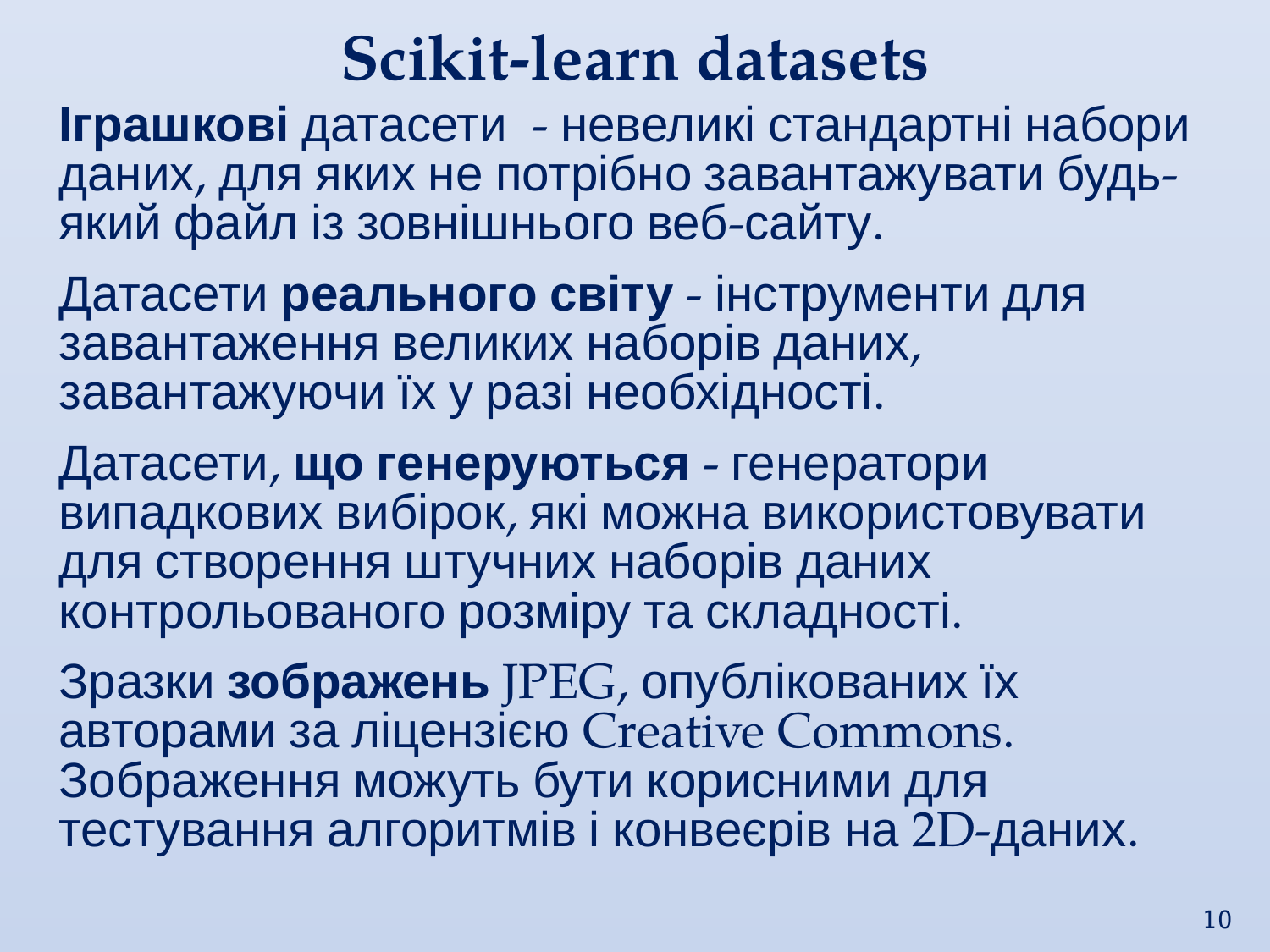

Scikit-learn datasets
Іграшкові датасети  - невеликі стандартні набори даних, для яких не потрібно завантажувати будь-який файл із зовнішнього веб-сайту.
Датасети реального світу - інструменти для завантаження великих наборів даних, завантажуючи їх у разі необхідності.
Датасети, що генеруються - генератори випадкових вибірок, які можна використовувати для створення штучних наборів даних контрольованого розміру та складності.
Зразки зображень JPEG, опублікованих їх авторами за ліцензією Creative Commons. Зображення можуть бути корисними для тестування алгоритмів і конвеєрів на 2D-даних.
10